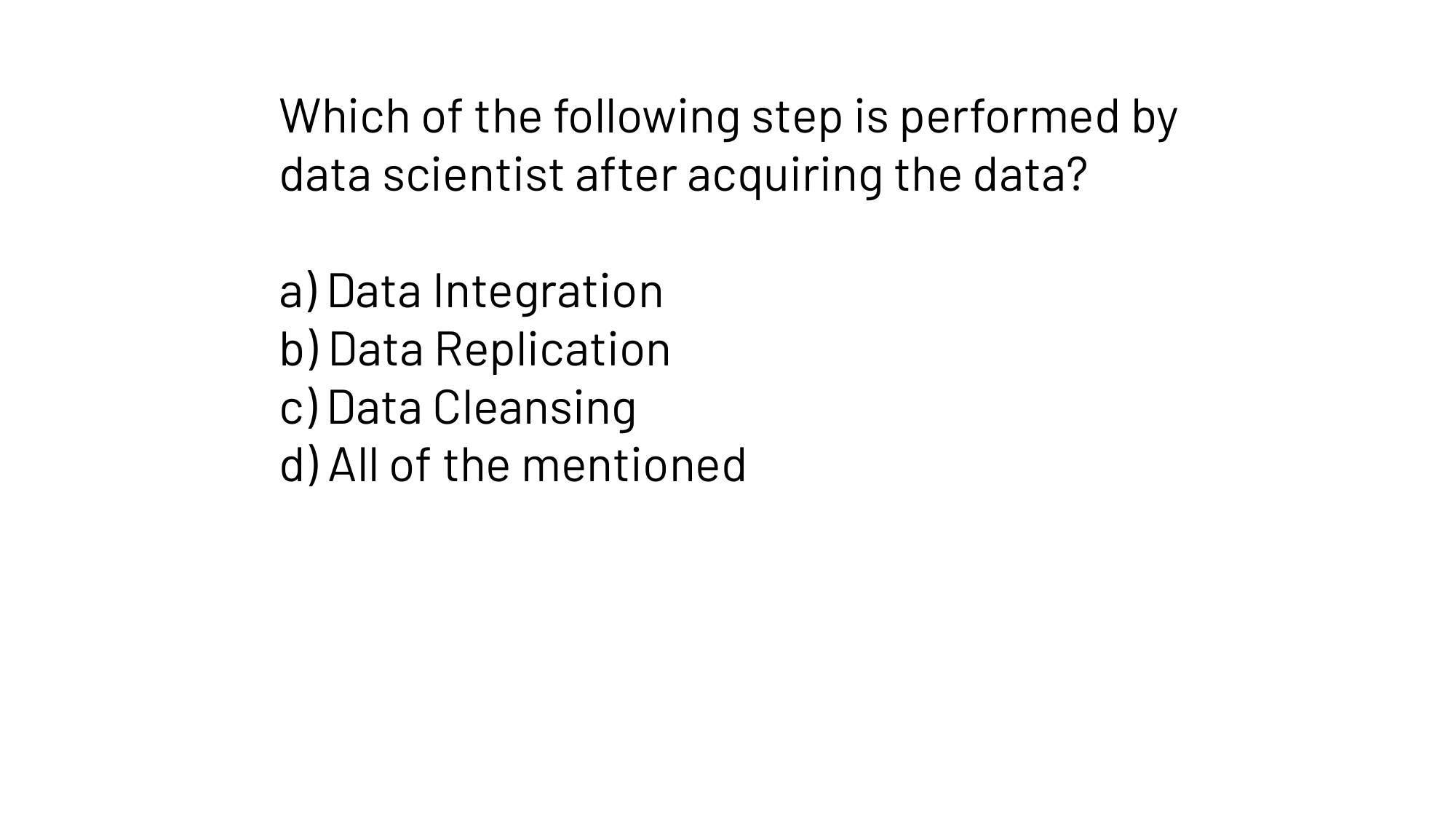

Which of the following step is performed by data scientist after acquiring the data?

a) Data Integration
b) Data Replication
c) Data Cleansing
d) All of the mentioned